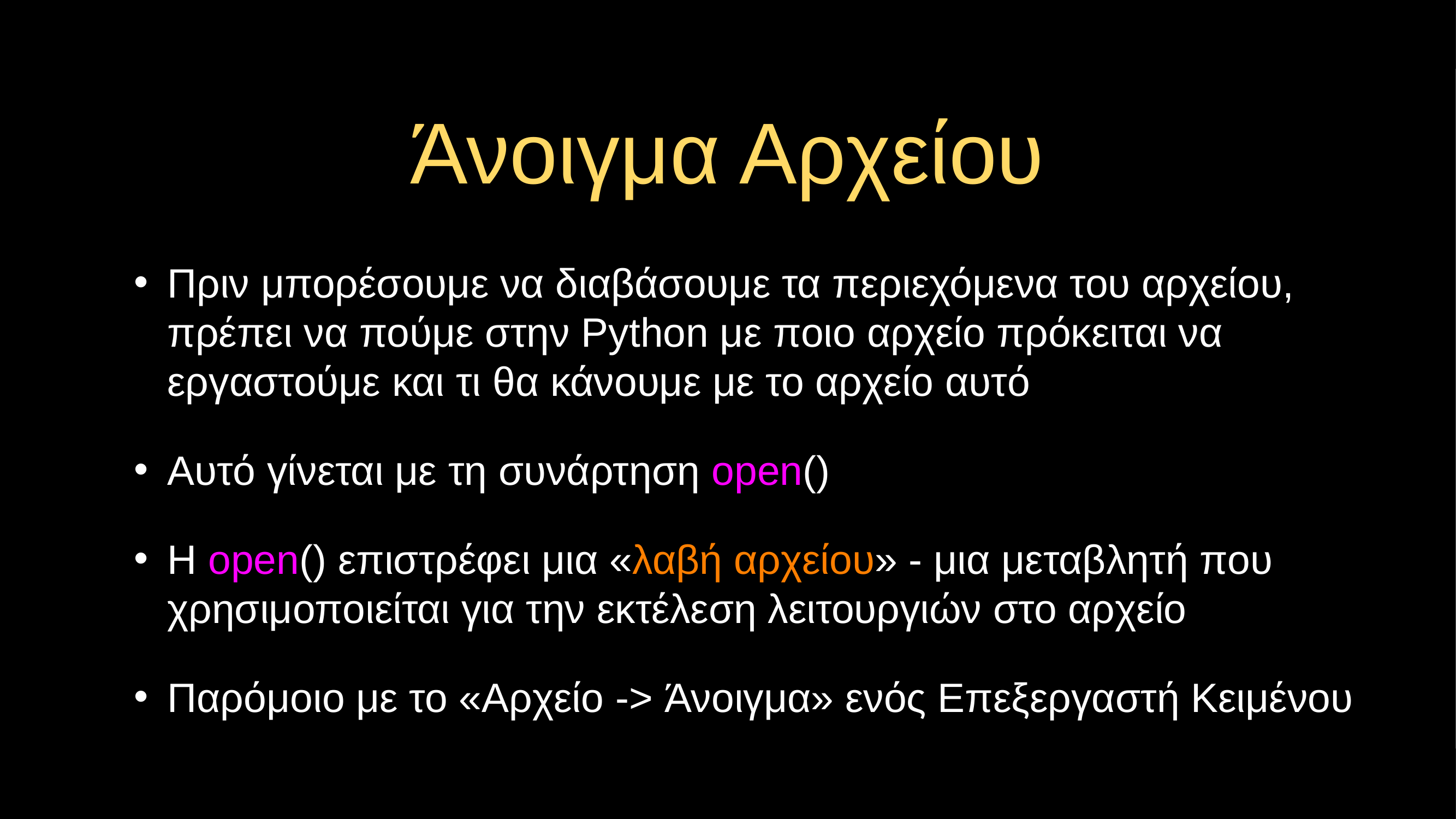

# Άνοιγμα Αρχείου
Πριν μπορέσουμε να διαβάσουμε τα περιεχόμενα του αρχείου, πρέπει να πούμε στην Python με ποιο αρχείο πρόκειται να εργαστούμε και τι θα κάνουμε με το αρχείο αυτό
Αυτό γίνεται με τη συνάρτηση open()
Η open() επιστρέφει μια «λαβή αρχείου» - μια μεταβλητή που χρησιμοποιείται για την εκτέλεση λειτουργιών στο αρχείο
Παρόμοιο με το «Αρχείο -> Άνοιγμα» ενός Επεξεργαστή Κειμένου